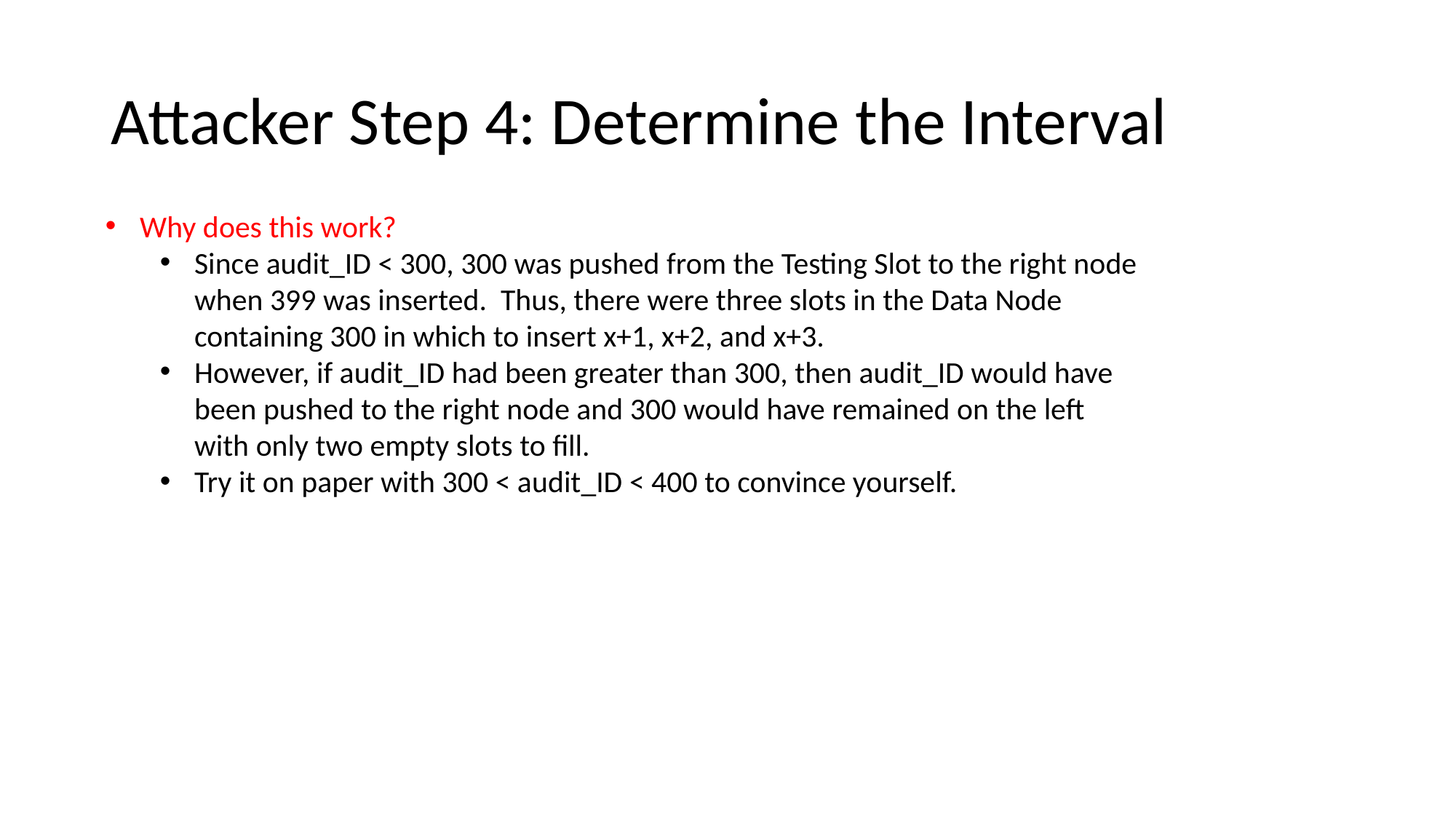

# Attacker Step 4: Determine the Interval
Why does this work?
Since audit_ID < 300, 300 was pushed from the Testing Slot to the right node when 399 was inserted.  Thus, there were three slots in the Data Node containing 300 in which to insert x+1, x+2, and x+3.
However, if audit_ID had been greater than 300, then audit_ID would have been pushed to the right node and 300 would have remained on the left with only two empty slots to fill.
Try it on paper with 300 < audit_ID < 400 to convince yourself.